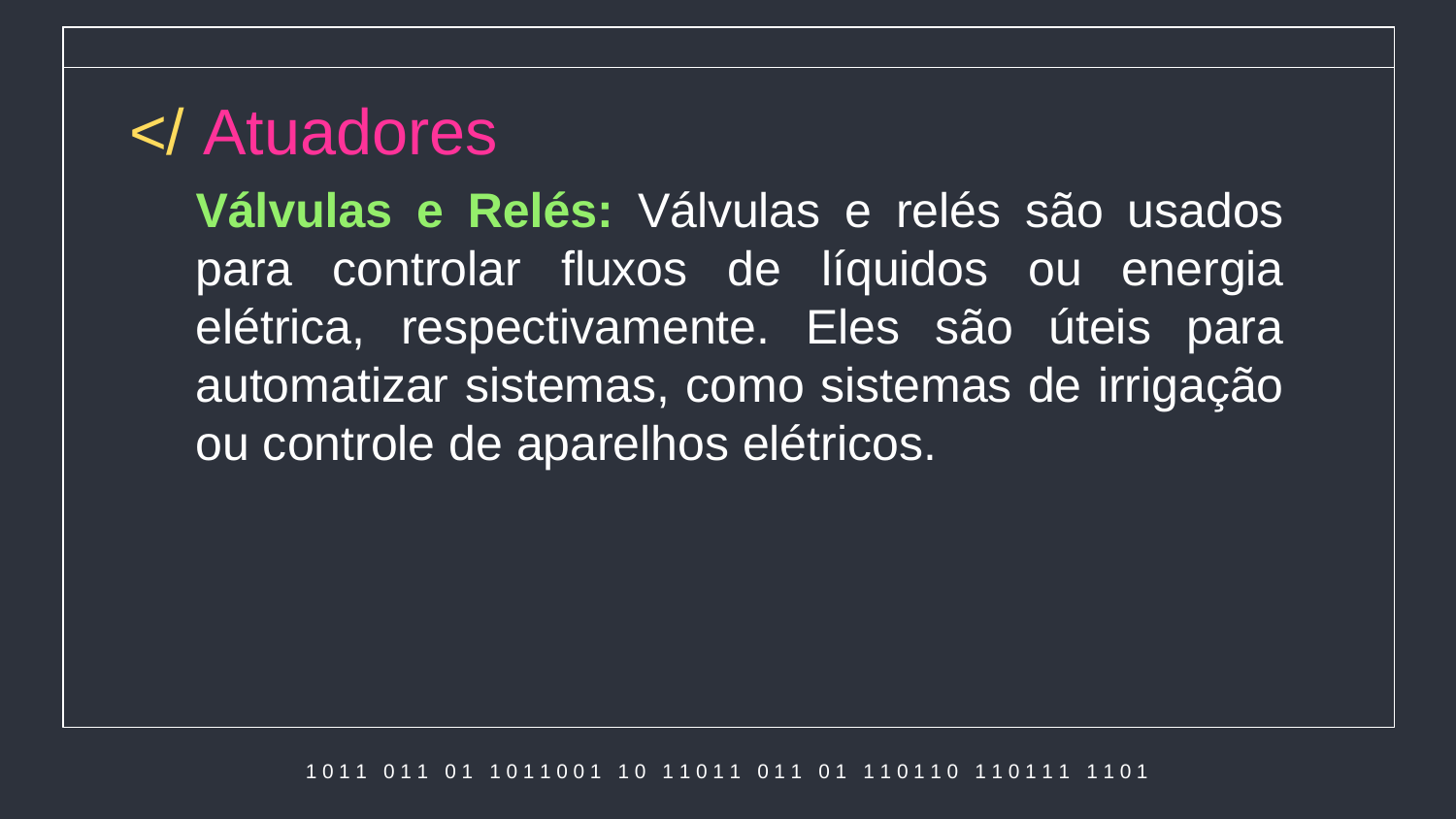

# </ Atuadores
Válvulas e Relés: Válvulas e relés são usados para controlar fluxos de líquidos ou energia elétrica, respectivamente. Eles são úteis para automatizar sistemas, como sistemas de irrigação ou controle de aparelhos elétricos.